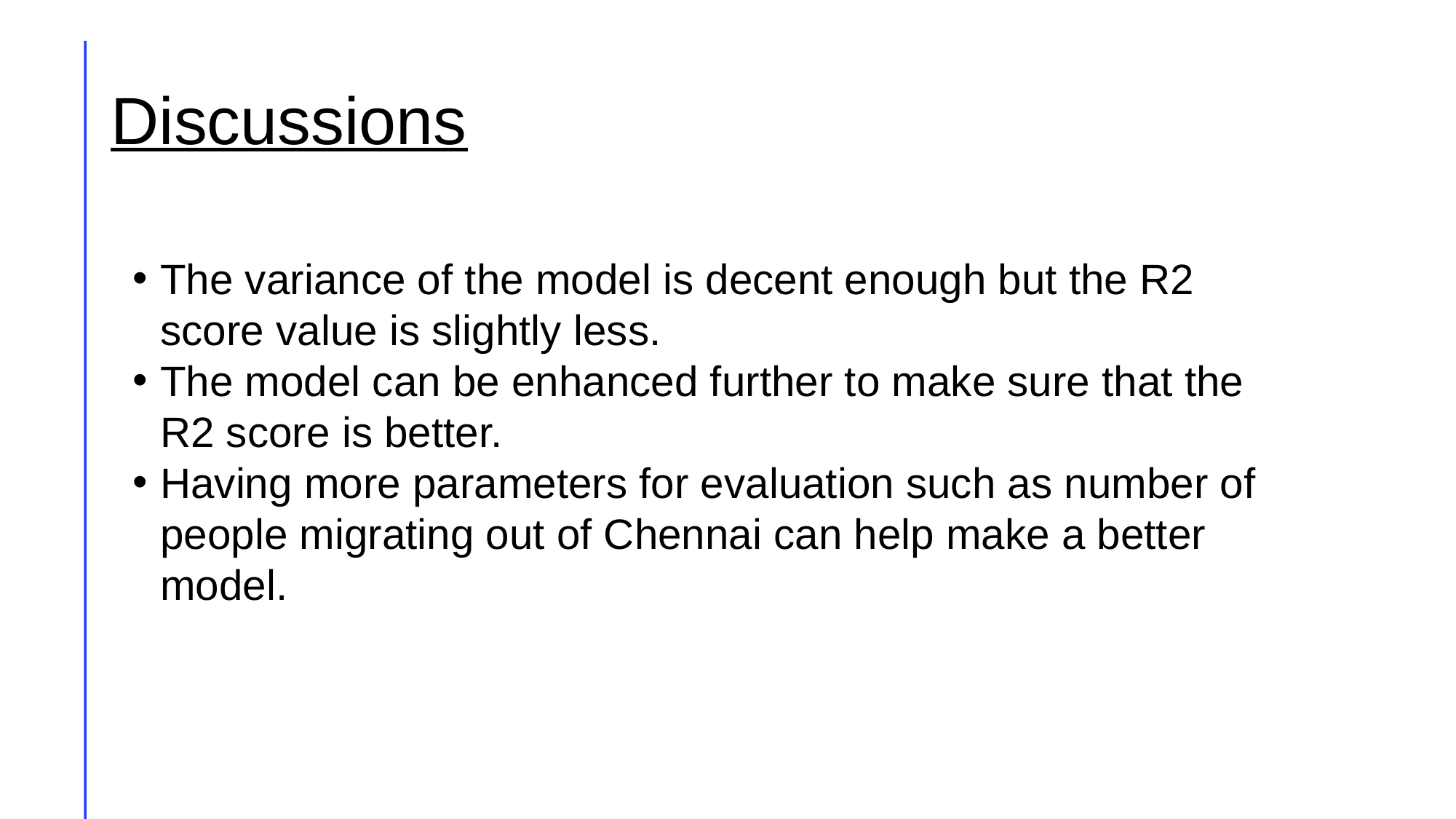

# Discussions
The variance of the model is decent enough but the R2 score value is slightly less.
The model can be enhanced further to make sure that the R2 score is better.
Having more parameters for evaluation such as number of people migrating out of Chennai can help make a better model.